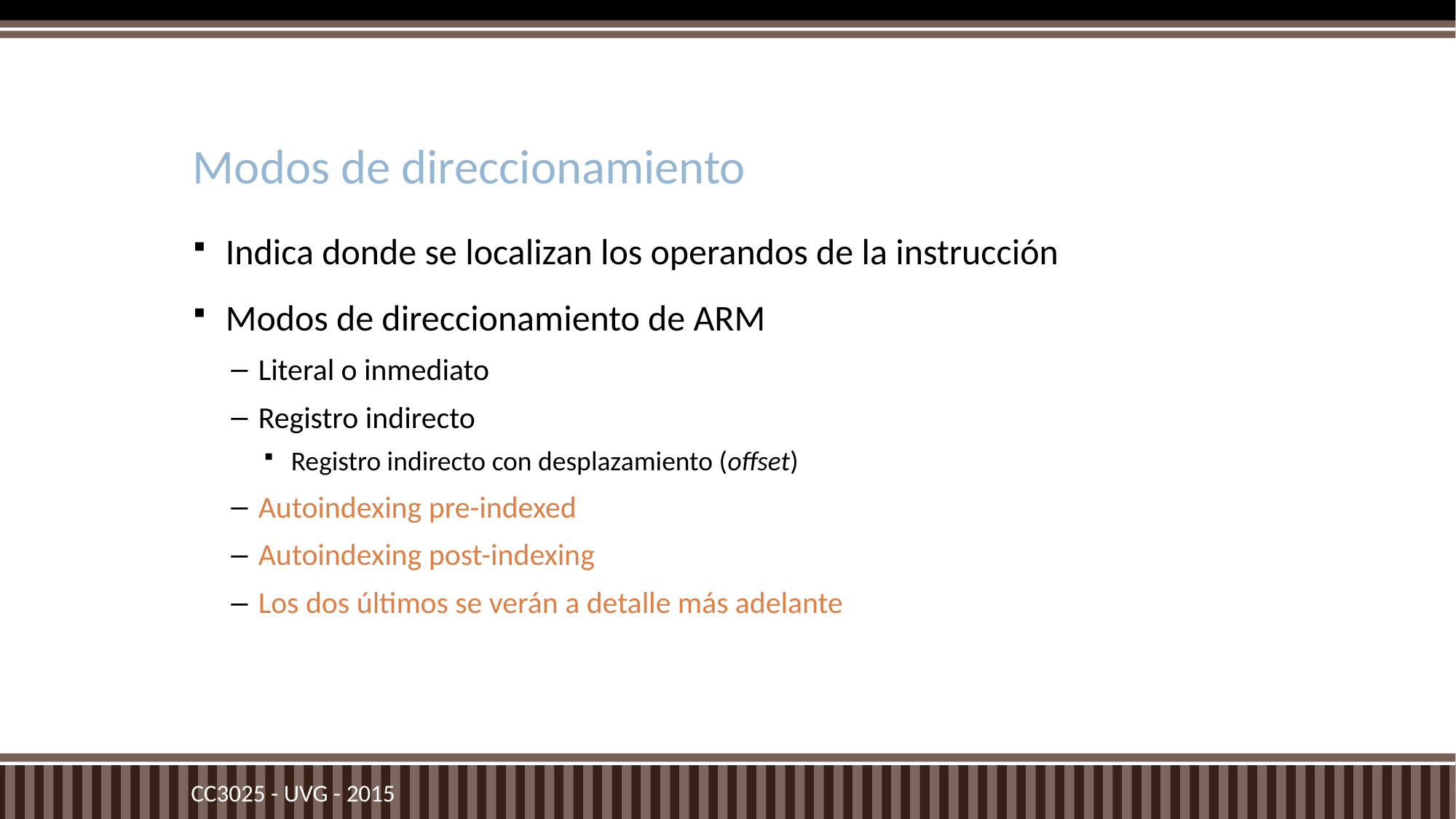

# Modos de direccionamiento
Indica donde se localizan los operandos de la instrucción
Modos de direccionamiento de ARM
Literal o inmediato
Registro indirecto
Registro indirecto con desplazamiento (offset)
Autoindexing pre-indexed
Autoindexing post-indexing
Los dos últimos se verán a detalle más adelante
CC3025 - UVG - 2015